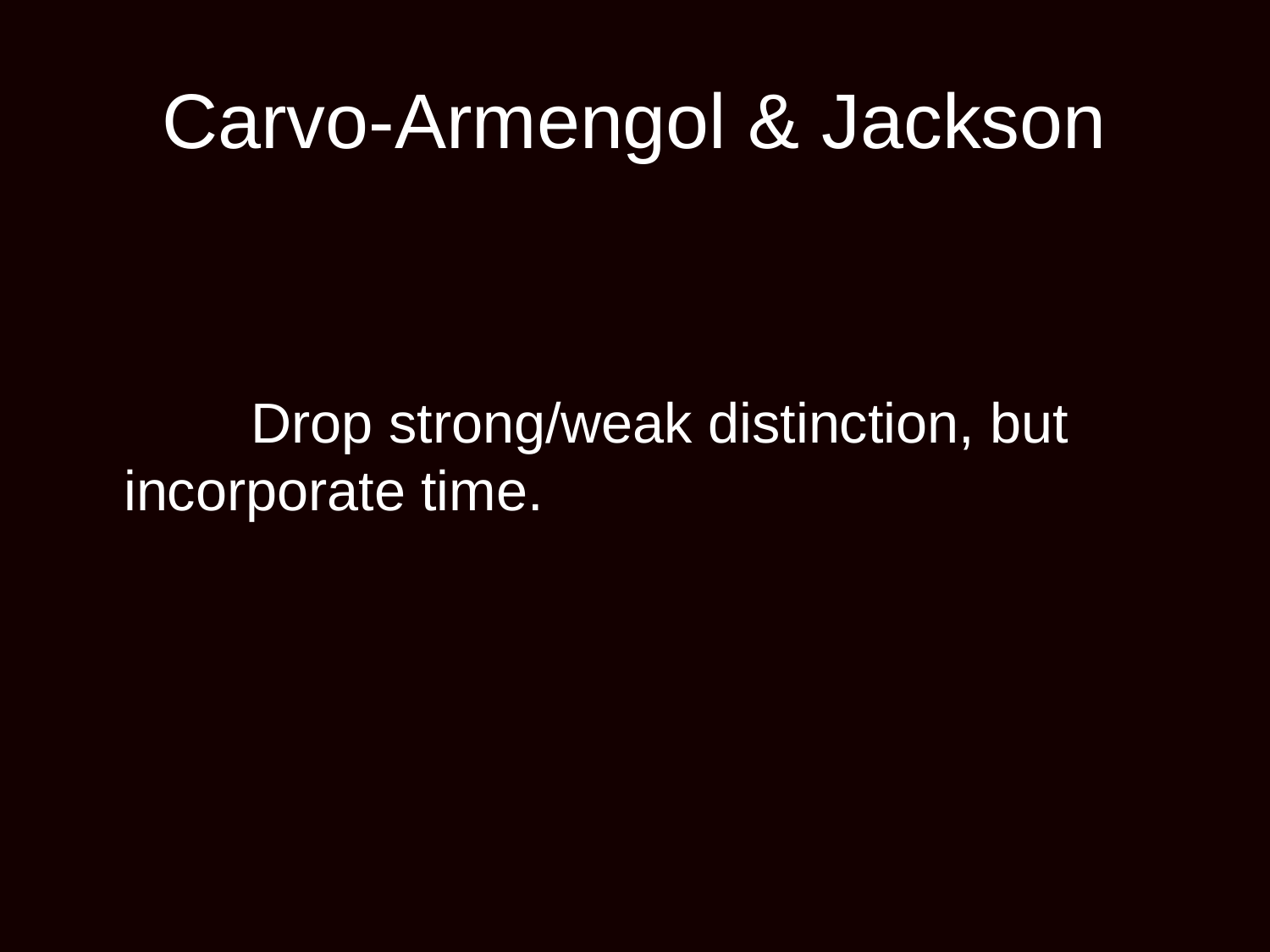

# Carvo-Armengol & Jackson

		Drop strong/weak distinction, but 	incorporate time.